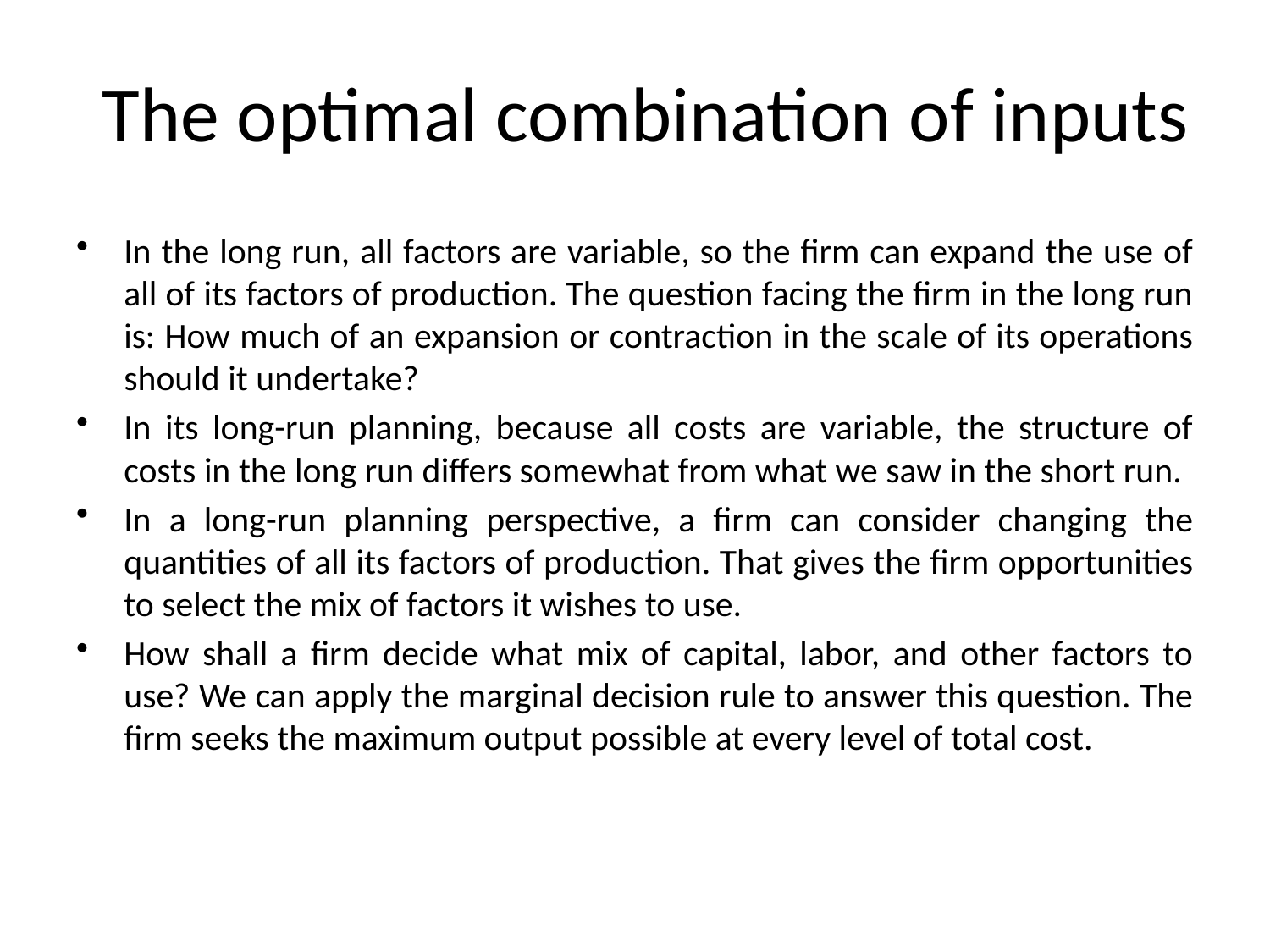

# The optimal combination of inputs
In the long run, all factors are variable, so the firm can expand the use of all of its factors of production. The question facing the firm in the long run is: How much of an expansion or contraction in the scale of its operations should it undertake?
In its long-run planning, because all costs are variable, the structure of costs in the long run differs somewhat from what we saw in the short run.
In a long-run planning perspective, a firm can consider changing the quantities of all its factors of production. That gives the firm opportunities to select the mix of factors it wishes to use.
How shall a firm decide what mix of capital, labor, and other factors to use? We can apply the marginal decision rule to answer this question. The firm seeks the maximum output possible at every level of total cost.